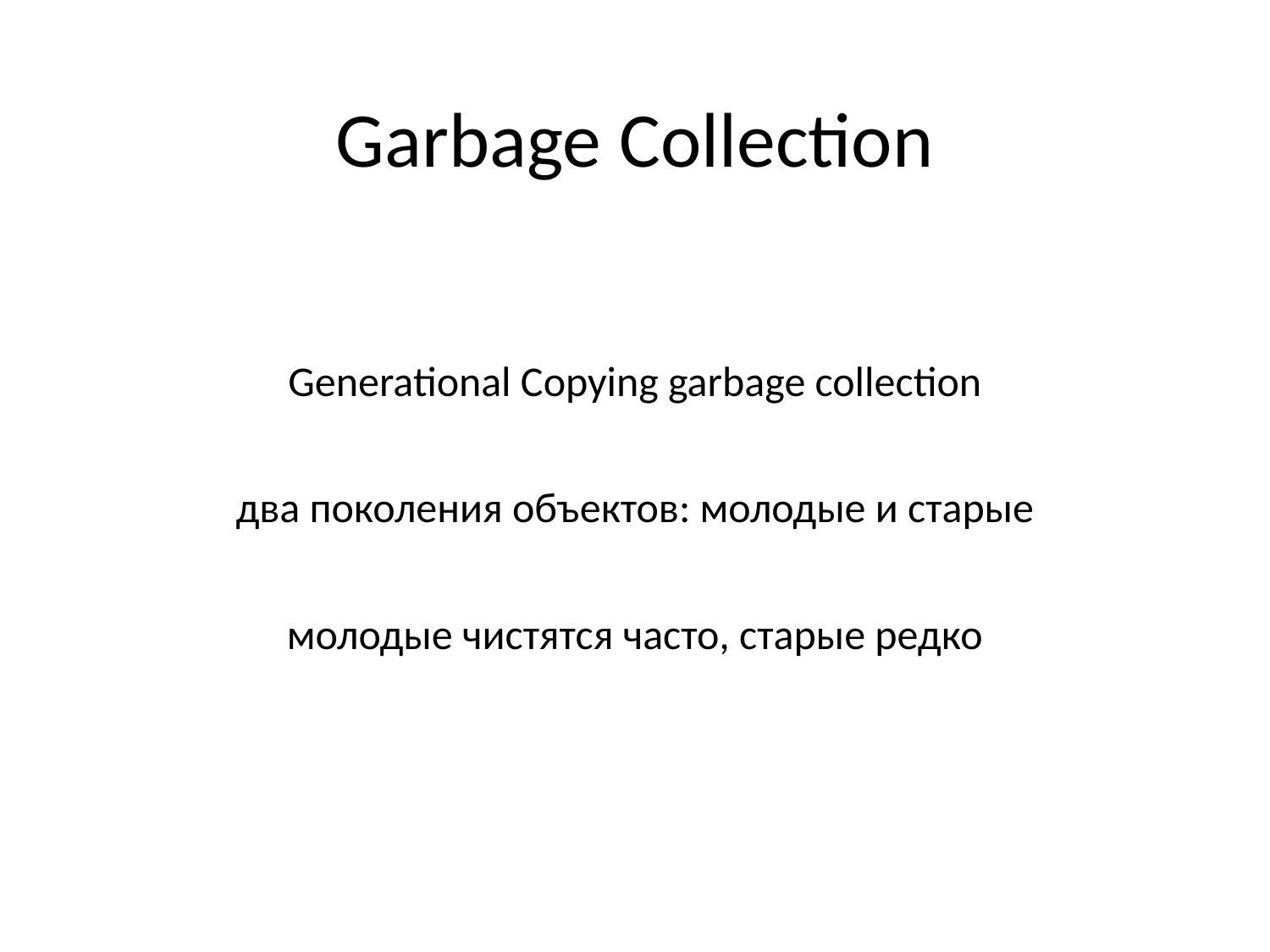

# Garbage Collection
Generational Copying garbage collection

два поколения объектов: молодые и старые

молодые чистятся часто, старые редко